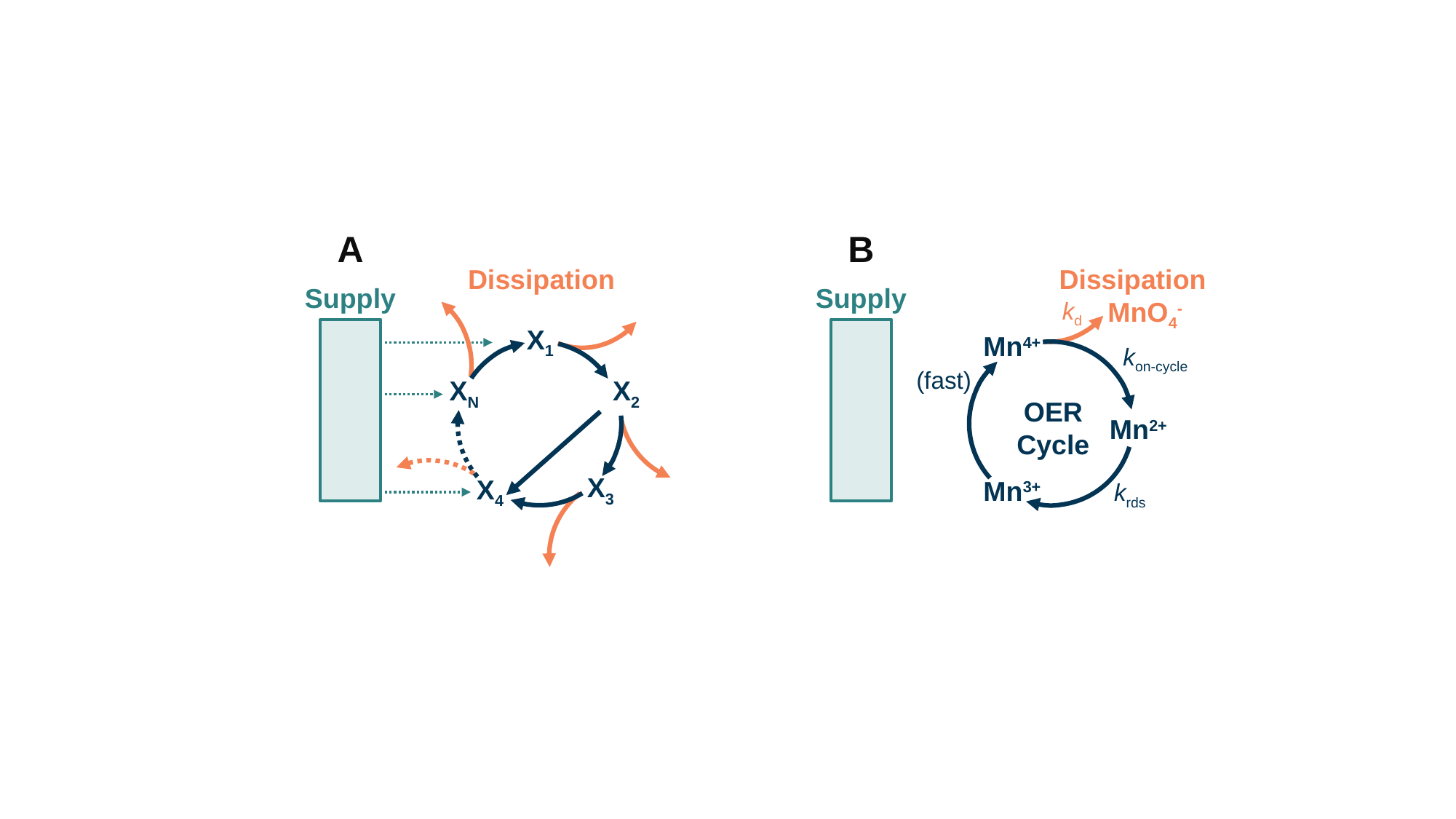

A
B
Dissipation
Dissipation
Supply
Supply
kd
MnO4-
Mn4+
OER
Cycle
Mn2+
Mn3+

X1
XN
X2
X3
X4
kon-cycle

(fast)
krds